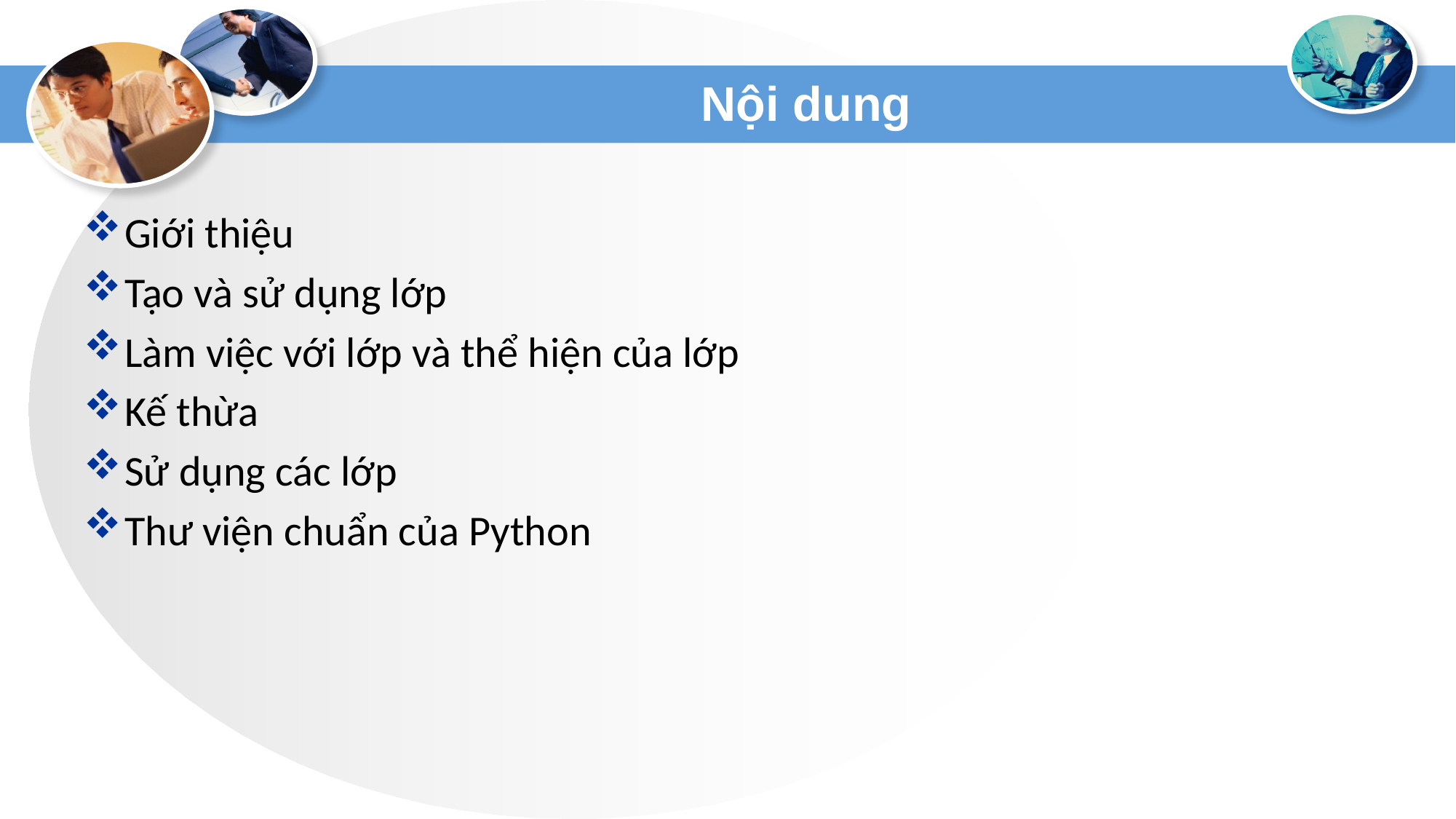

# Nội dung
Giới thiệu
Tạo và sử dụng lớp
Làm việc với lớp và thể hiện của lớp
Kế thừa
Sử dụng các lớp
Thư viện chuẩn của Python